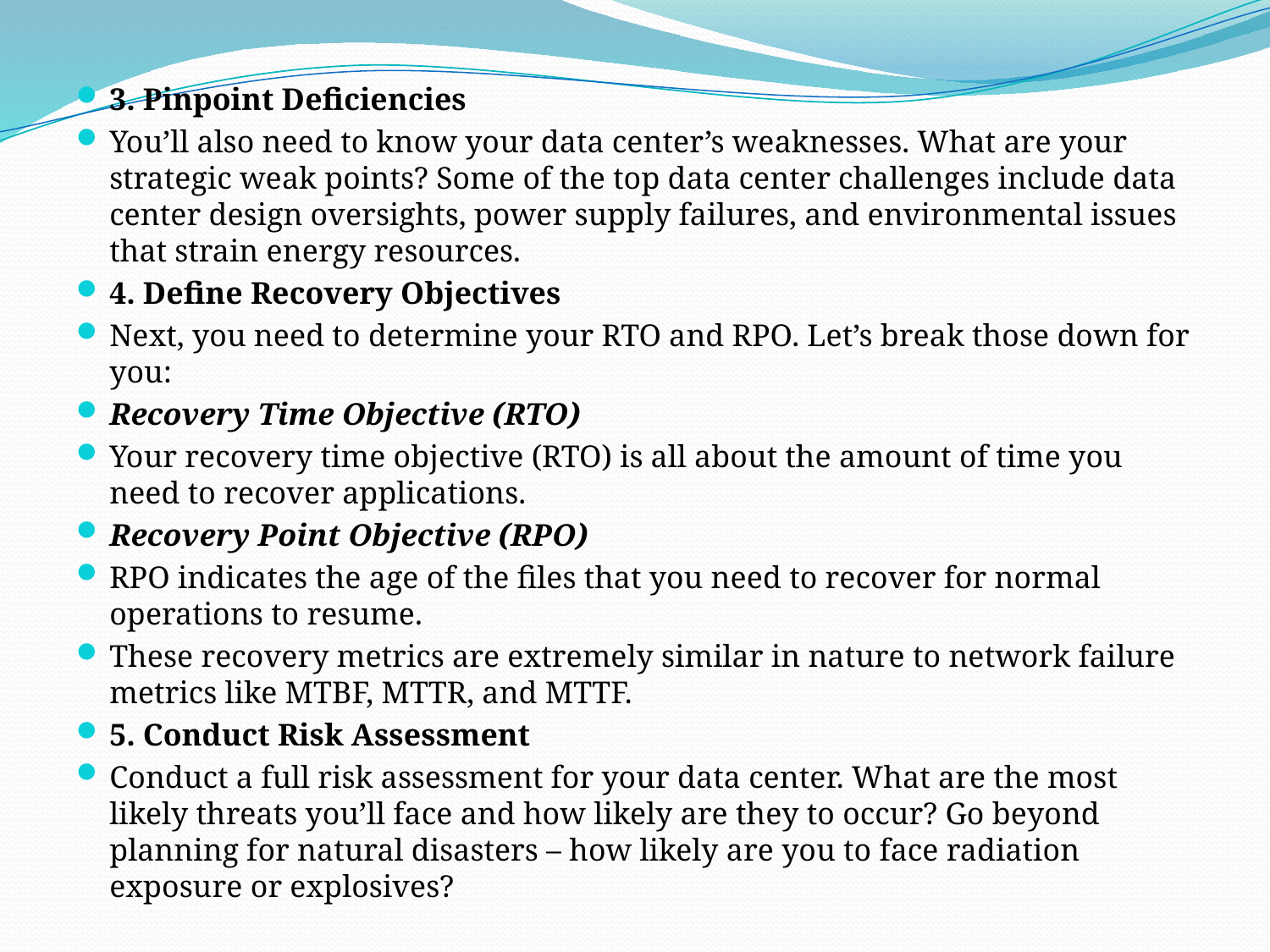

3. Pinpoint Deficiencies
You’ll also need to know your data center’s weaknesses. What are your strategic weak points? Some of the top data center challenges include data center design oversights, power supply failures, and environmental issues that strain energy resources.
4. Define Recovery Objectives
Next, you need to determine your RTO and RPO. Let’s break those down for you:
Recovery Time Objective (RTO)
Your recovery time objective (RTO) is all about the amount of time you need to recover applications.
Recovery Point Objective (RPO)
RPO indicates the age of the files that you need to recover for normal operations to resume.
These recovery metrics are extremely similar in nature to network failure metrics like MTBF, MTTR, and MTTF.
5. Conduct Risk Assessment
Conduct a full risk assessment for your data center. What are the most likely threats you’ll face and how likely are they to occur? Go beyond planning for natural disasters – how likely are you to face radiation exposure or explosives?